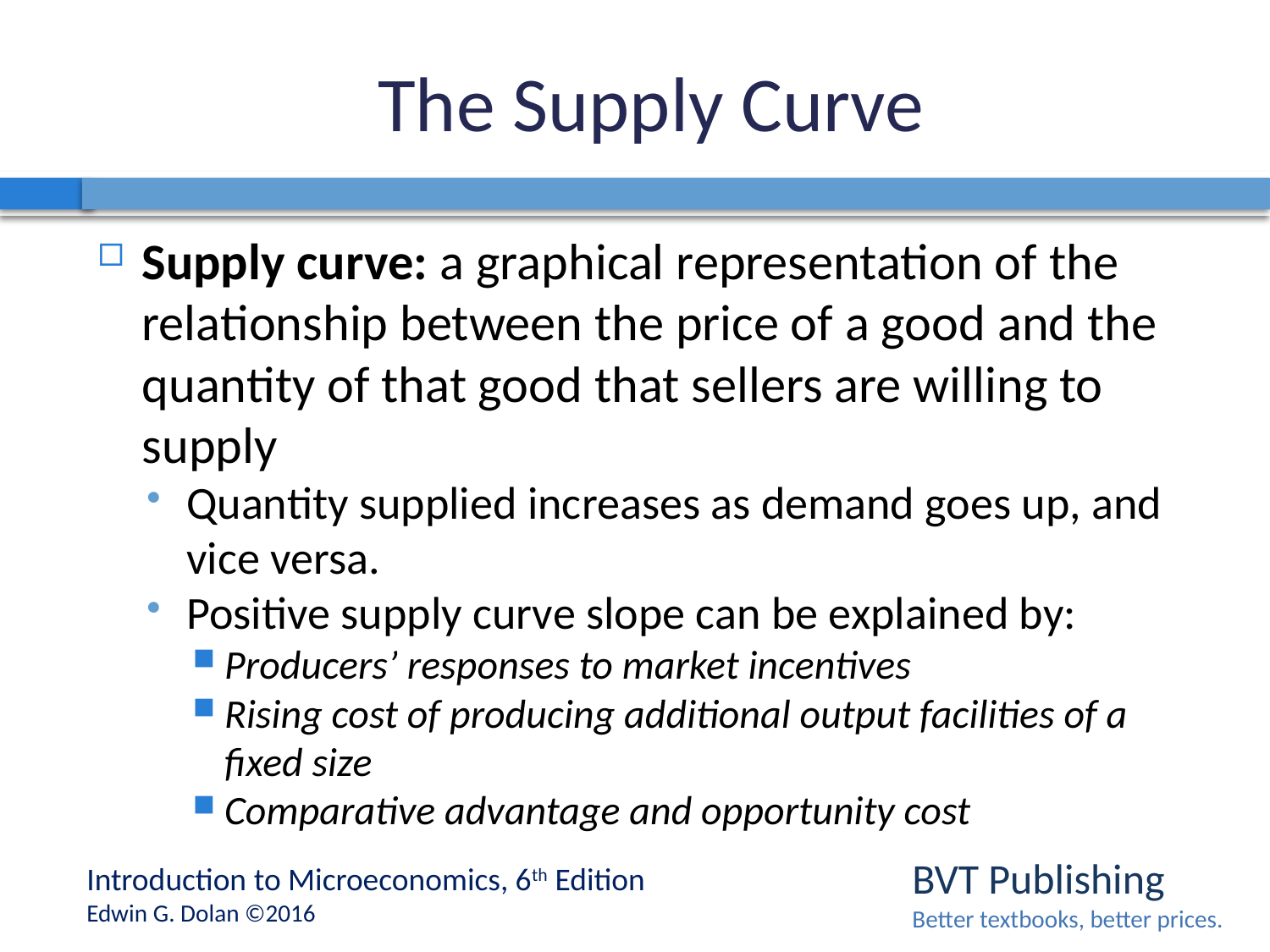

# The Supply Curve
Supply curve: a graphical representation of the relationship between the price of a good and the quantity of that good that sellers are willing to supply
Quantity supplied increases as demand goes up, and vice versa.
Positive supply curve slope can be explained by:
Producers’ responses to market incentives
Rising cost of producing additional output facilities of a fixed size
Comparative advantage and opportunity cost